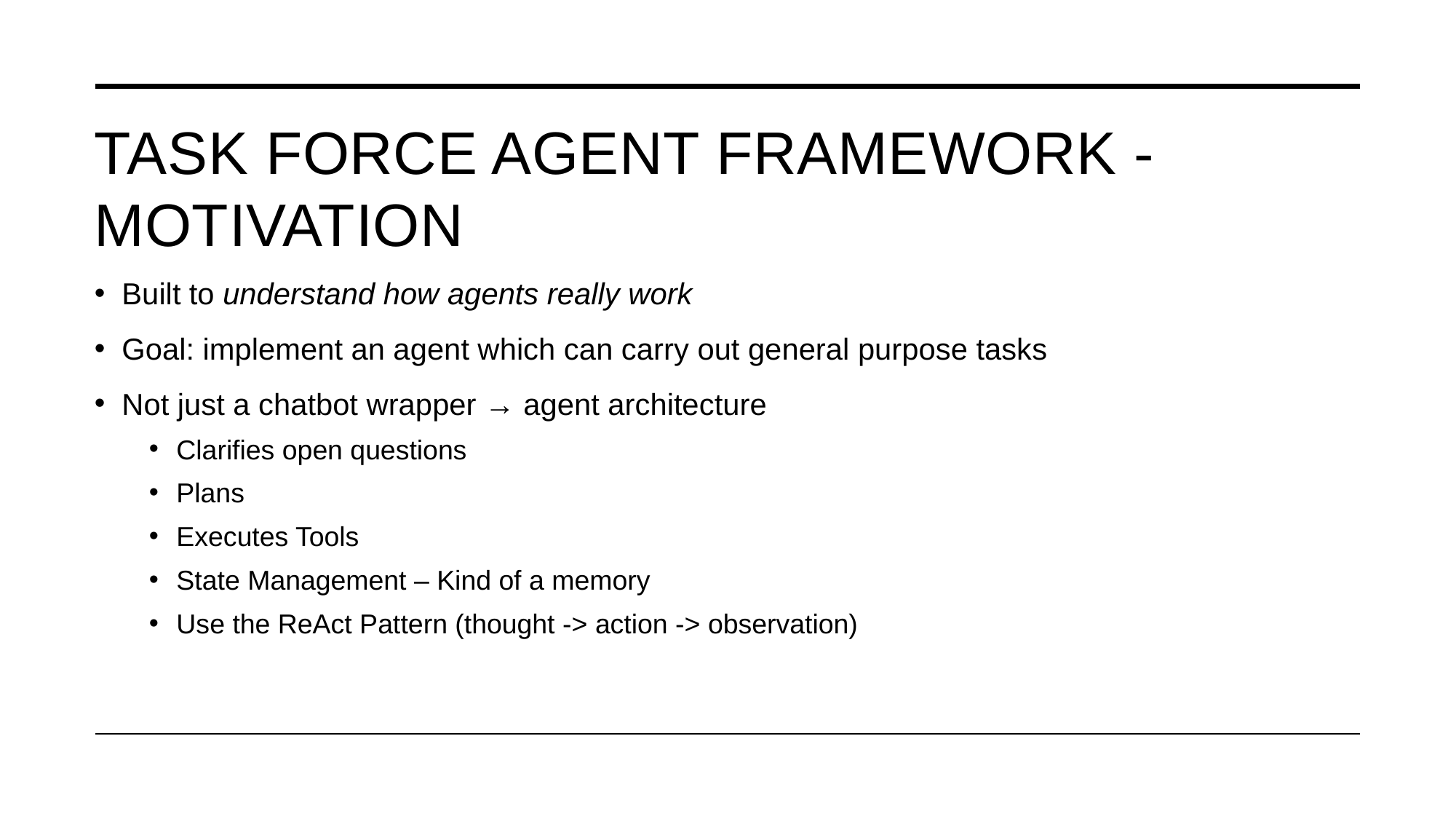

# Task Force Agent Framework - Motivation
Built to understand how agents really work
Goal: implement an agent which can carry out general purpose tasks
Not just a chatbot wrapper → agent architecture
Clarifies open questions
Plans
Executes Tools
State Management – Kind of a memory
Use the ReAct Pattern (thought -> action -> observation)